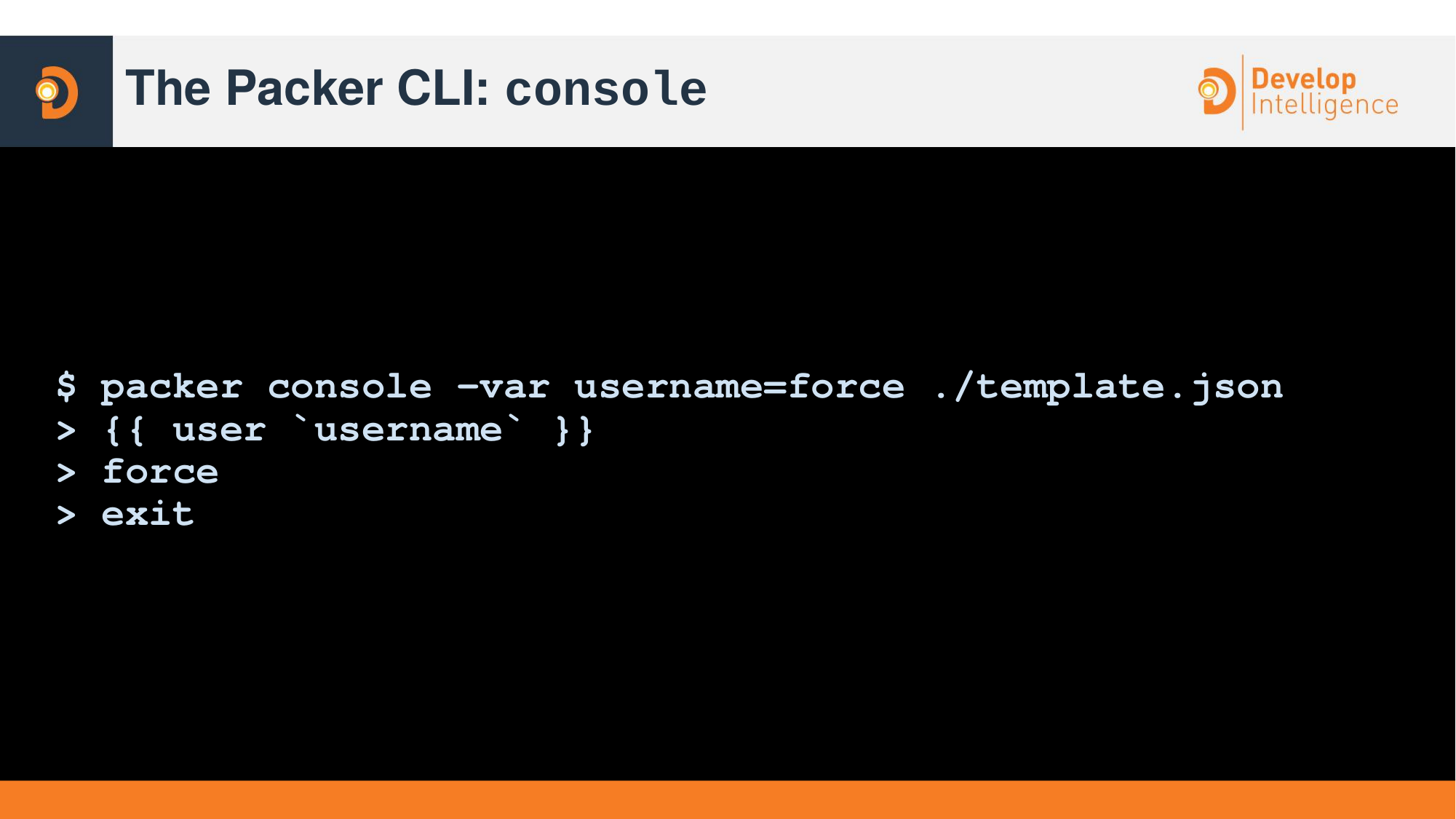

# The Packer CLI: console

$ packer console -var username=force ./template.json
> {{ user `username` }}
> force
> exit

27